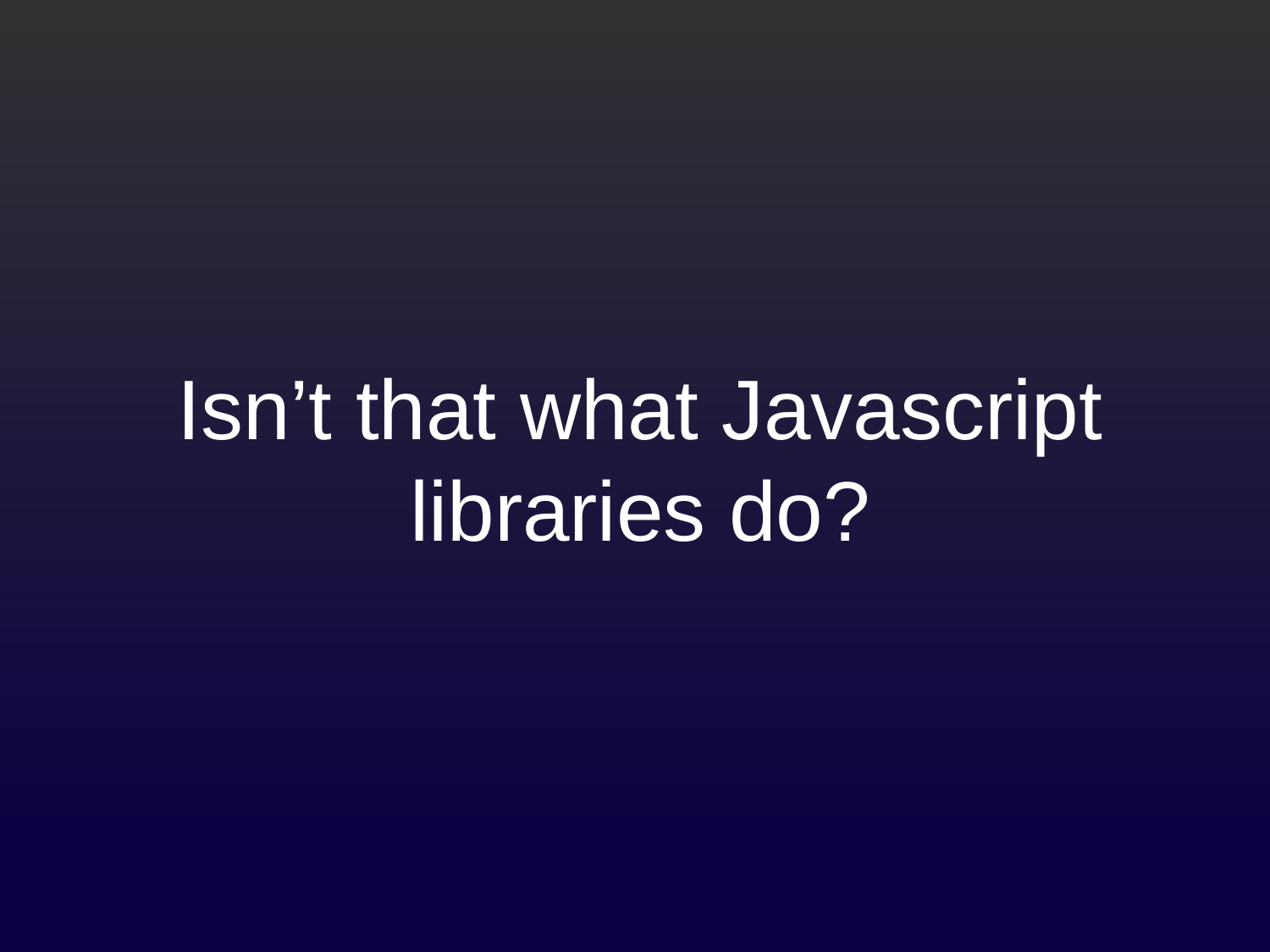

# Isn’t that what Javascript libraries do?